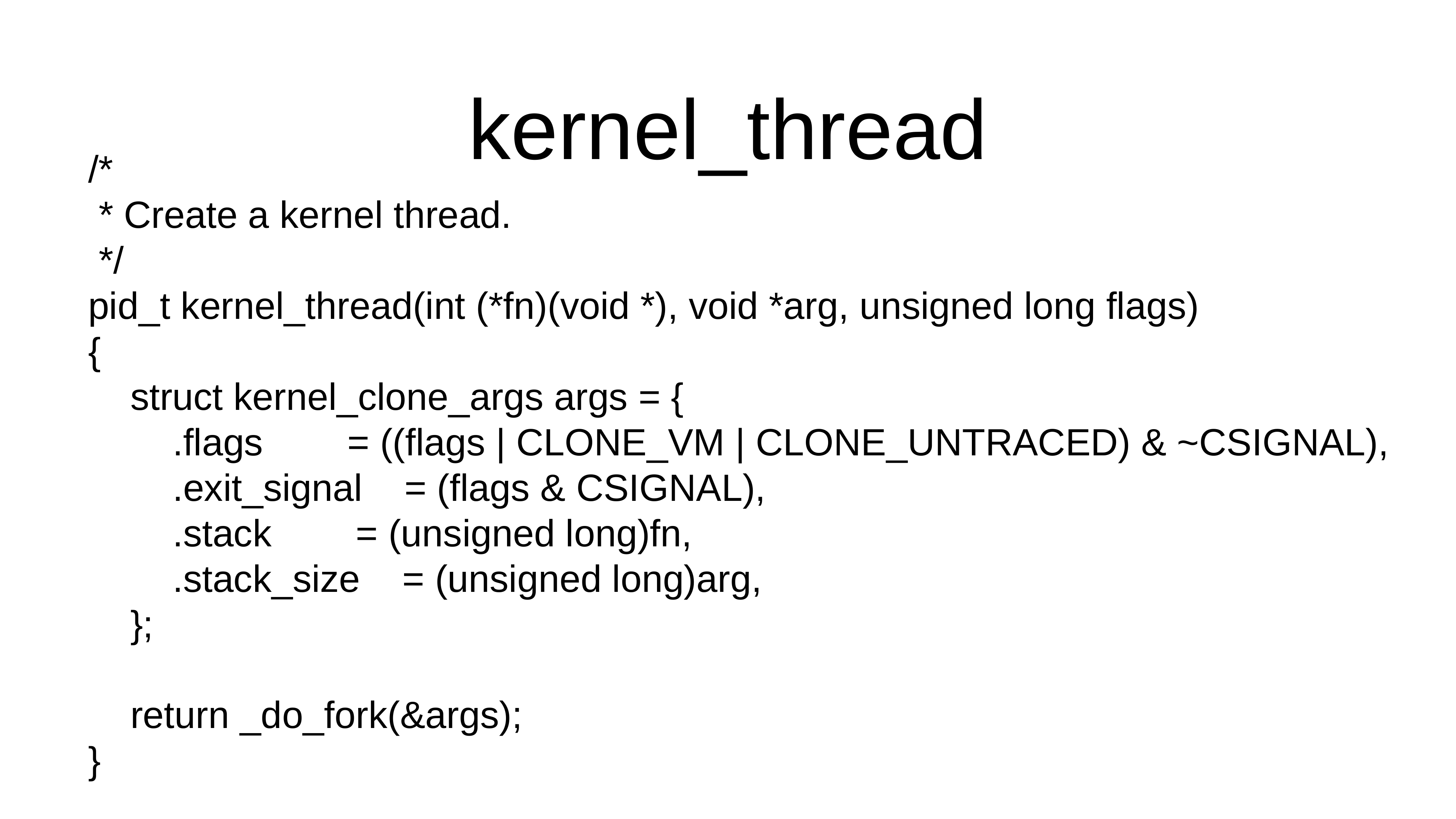

# kernel_thread

/*
 * Create a kernel thread.
 */
pid_t kernel_thread(int (*fn)(void *), void *arg, unsigned long flags)
{
    struct kernel_clone_args args = {
        .flags        = ((flags | CLONE_VM | CLONE_UNTRACED) & ~CSIGNAL),
        .exit_signal    = (flags & CSIGNAL),
        .stack        = (unsigned long)fn,
        .stack_size    = (unsigned long)arg,
    };

    return _do_fork(&args);
}